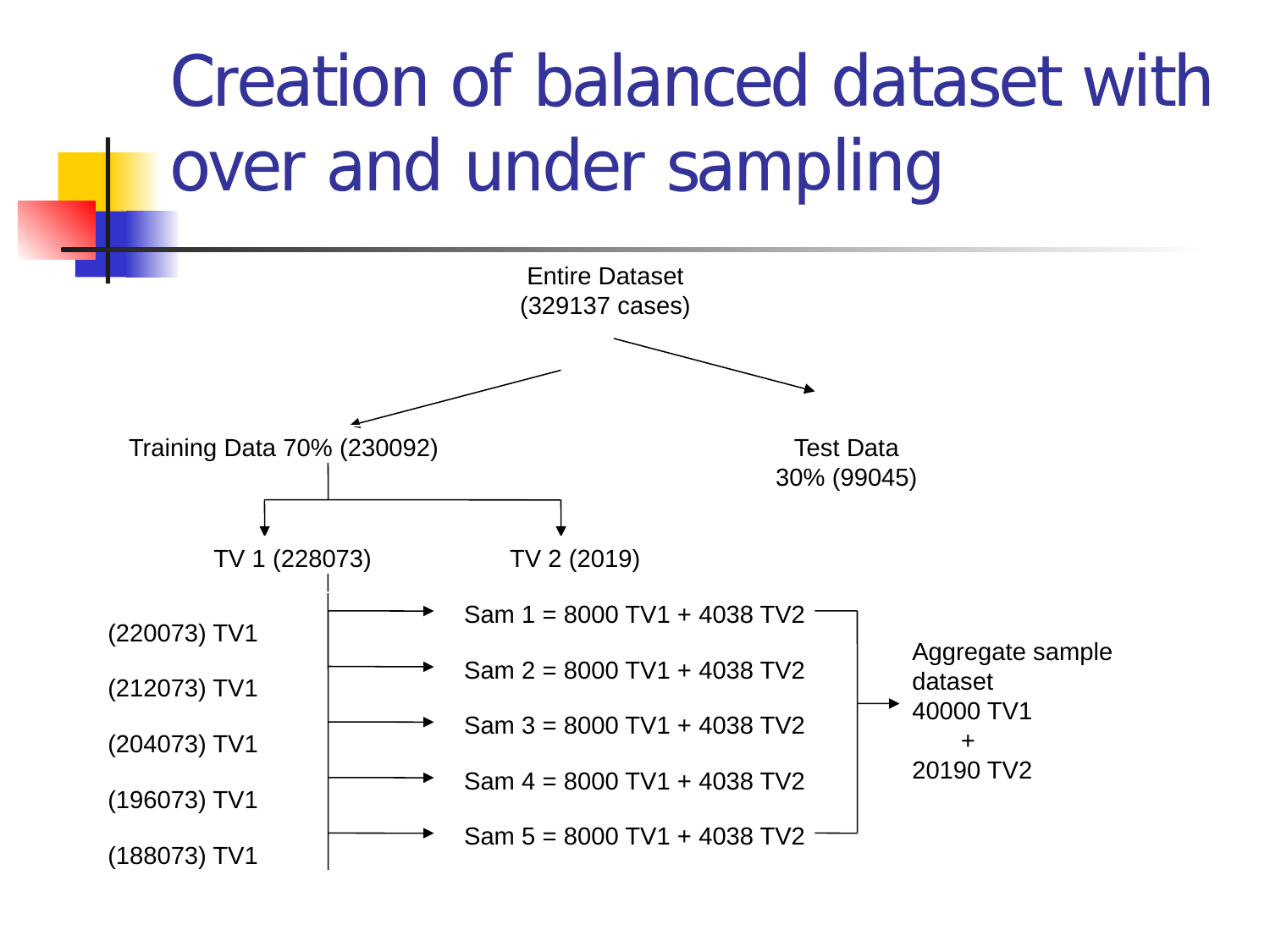

# Creation of balanced dataset with over and under sampling
Entire Dataset
(329137 cases)

Training Data 70% (230092)
Test Data
30% (99045)

TV 1 (228073)
TV 2 (2019)

Sam 1 = 8000 TV1 + 4038 TV2
(220073) TV1

Aggregate sample dataset
40000 TV1
       +
20190 TV2
Sam 2 = 8000 TV1 + 4038 TV2
(212073) TV1

Sam 3 = 8000 TV1 + 4038 TV2

(204073) TV1

Sam 4 = 8000 TV1 + 4038 TV2
(196073) TV1

Sam 5 = 8000 TV1 + 4038 TV2
(188073) TV1